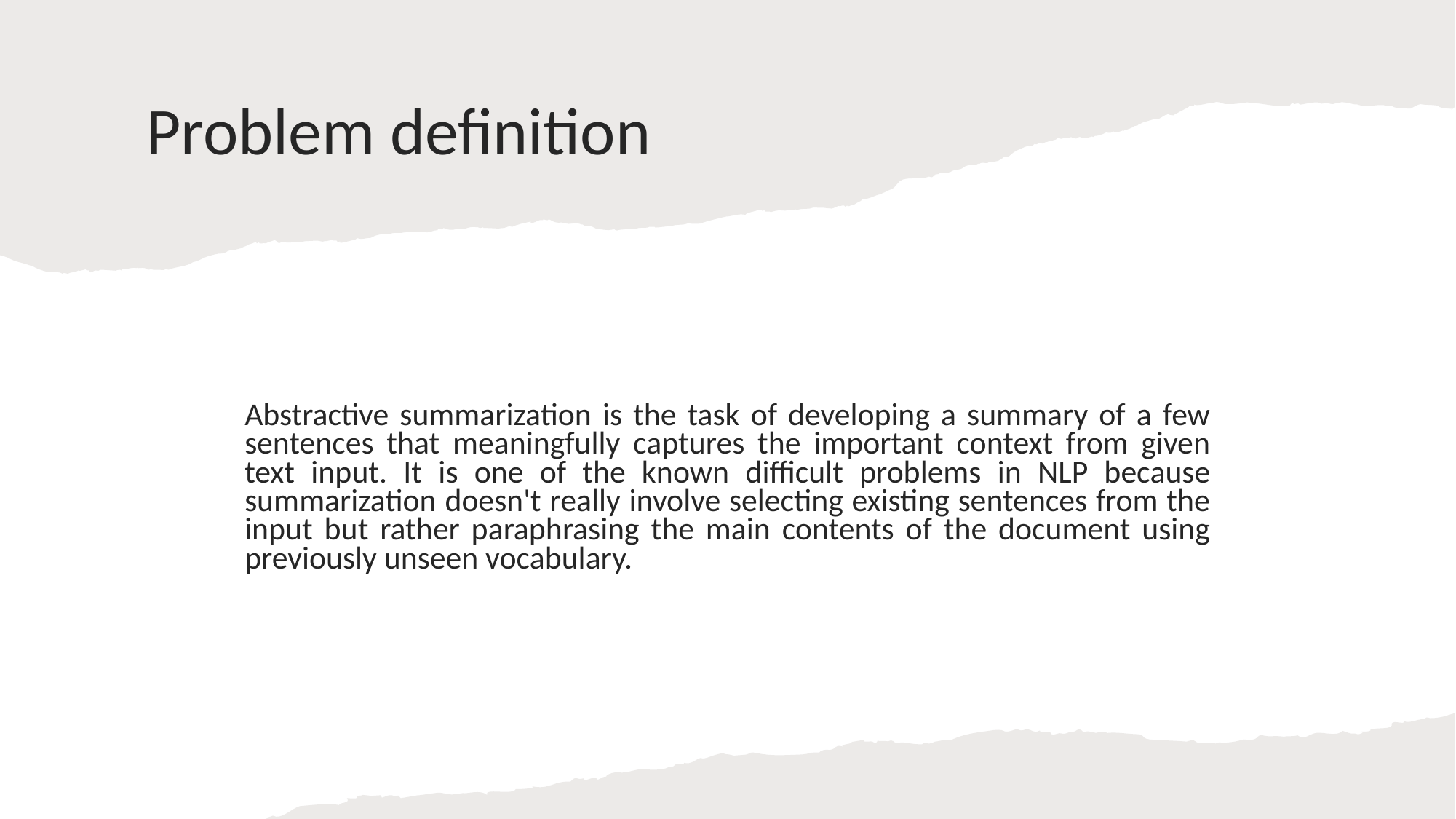

# Problem definition
Abstractive summarization is the task of developing a summary of a few sentences that meaningfully captures the important context from given text input. It is one of the known difficult problems in NLP because summarization doesn't really involve selecting existing sentences from the input but rather paraphrasing the main contents of the document using previously unseen vocabulary.